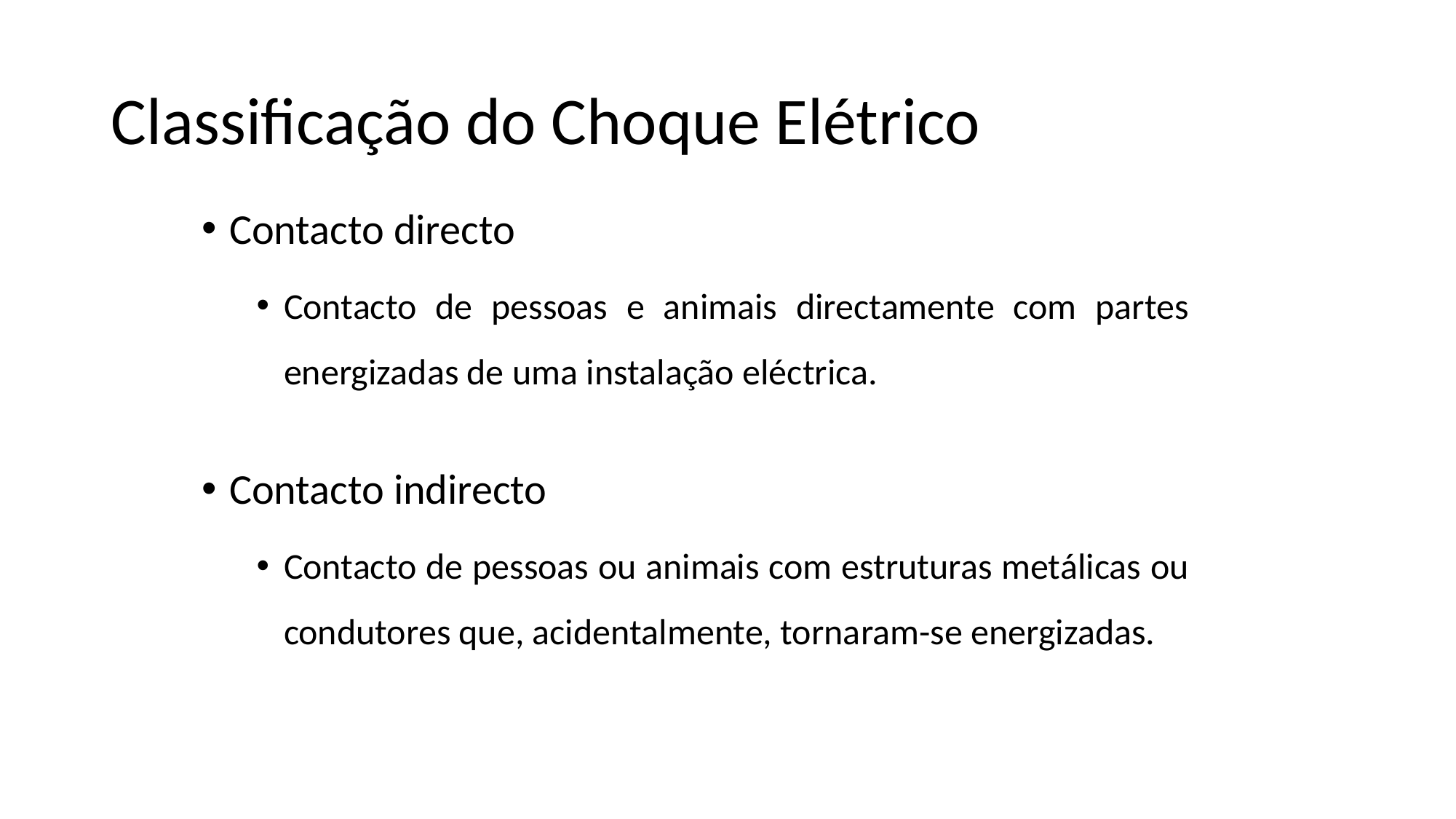

# Classificação do Choque Elétrico
Contacto directo
Contacto de pessoas e animais directamente com partes energizadas de uma instalação eléctrica.

Contacto indirecto
Contacto de pessoas ou animais com estruturas metálicas ou condutores que, acidentalmente, tornaram-se energizadas.